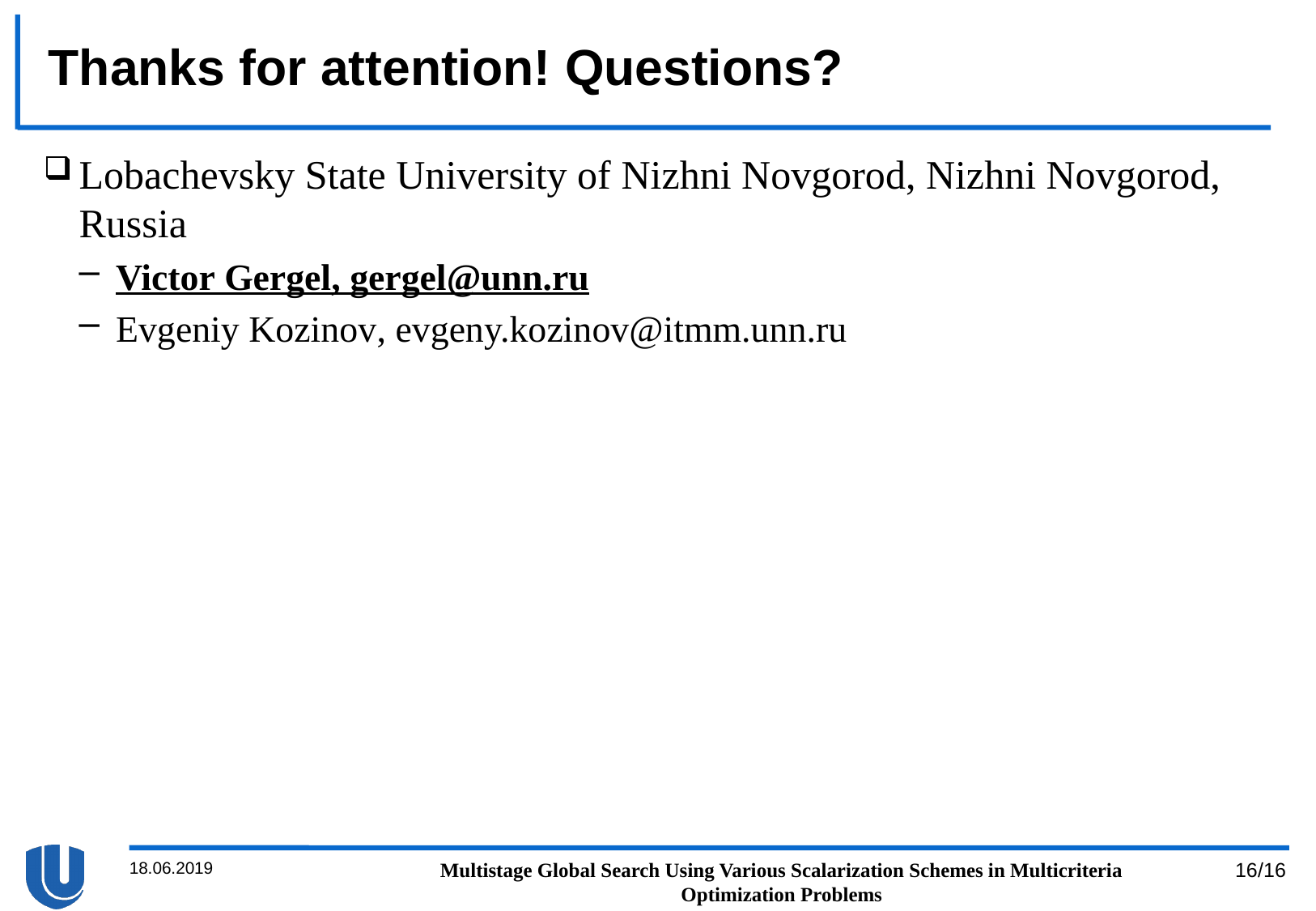

# Thanks for attention! Questions?
Lobachevsky State University of Nizhni Novgorod, Nizhni Novgorod, Russia
Victor Gergel, gergel@unn.ru
Evgeniy Kozinov, evgeny.kozinov@itmm.unn.ru

18.06.2019
Multistage Global Search Using Various Scalarization Schemes in Multicriteria Optimization Problems
16/16